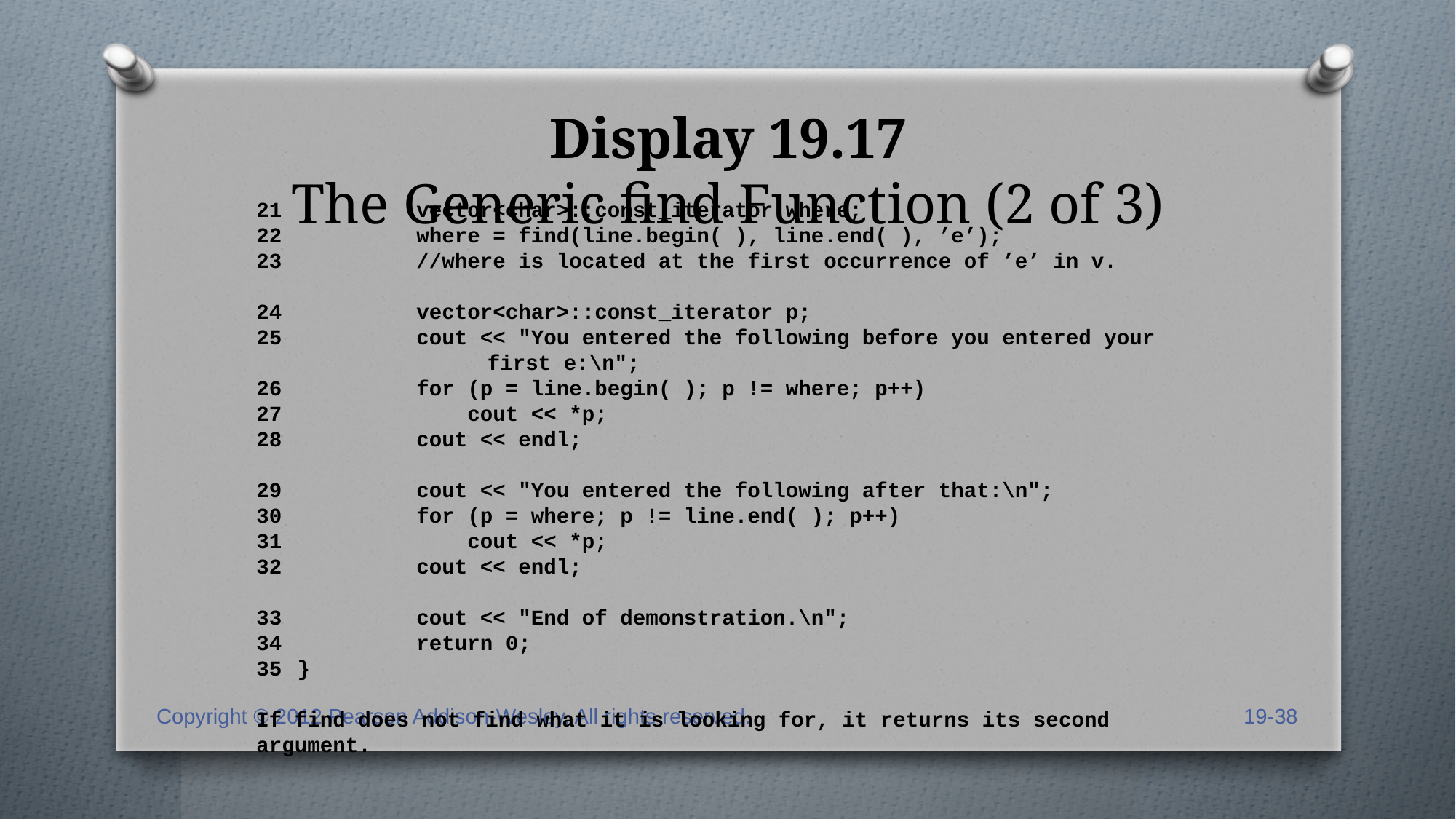

# Display 19.17 The Generic find Function (2 of 3)
21	    vector<char>::const_iterator where;
22	    where = find(line.begin( ), line.end( ), ’e’);
23	    //where is located at the first occurrence of ’e’ in v.

24	    vector<char>::const_iterator p;
25	    cout << "You entered the following before you entered your
		 first e:\n";
26	    for (p = line.begin( ); p != where; p++)
27	        cout << *p;
28	    cout << endl;

29	    cout << "You entered the following after that:\n";
30	    for (p = where; p != line.end( ); p++)
31	        cout << *p;
32	    cout << endl;

33	    cout << "End of demonstration.\n";
34	    return 0;
}

If find does not find what it is looking for, it returns its second argument.

Copyright © 2012 Pearson Addison-Wesley. All rights reserved.
19-38